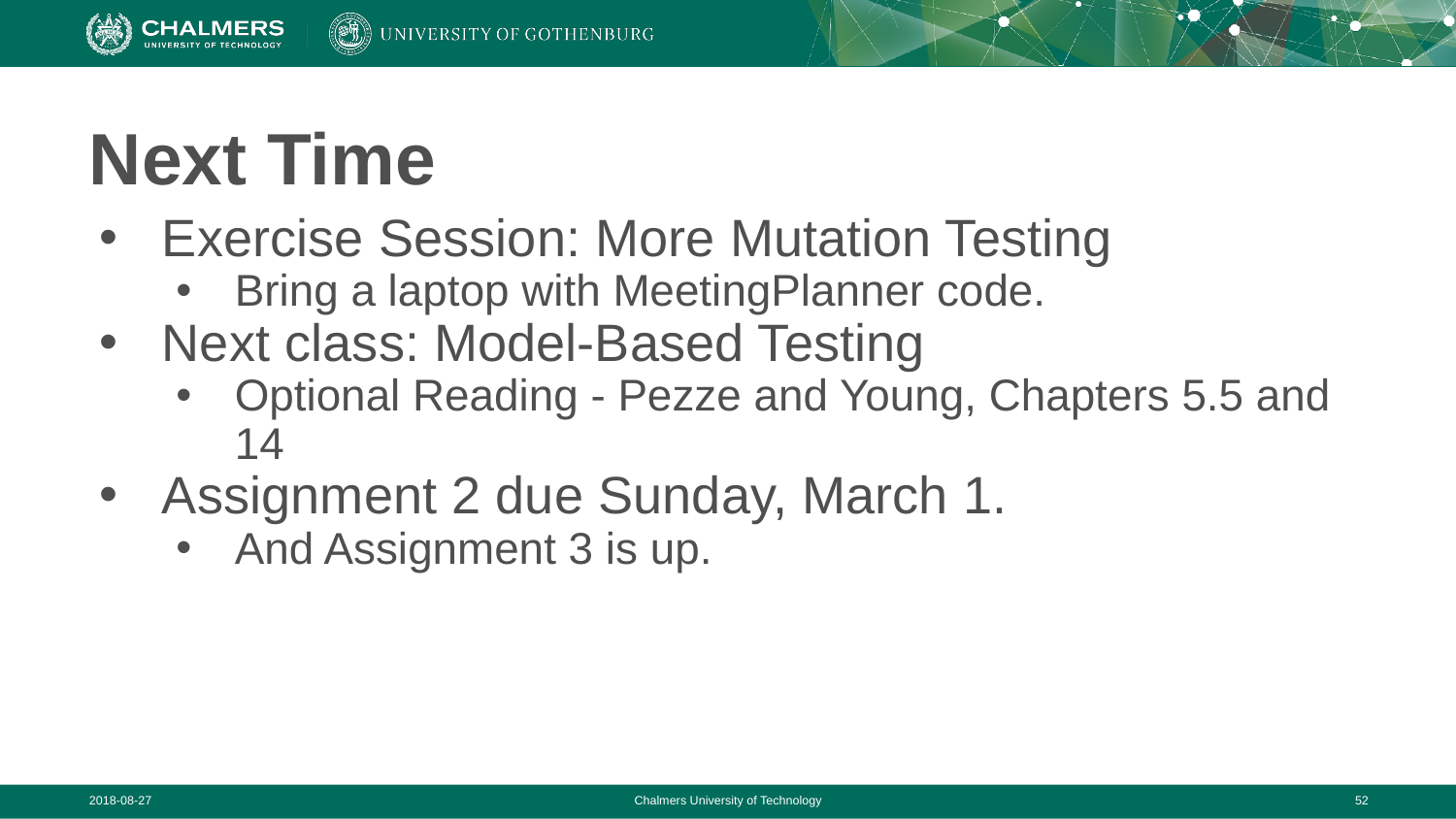

# Next Time
Exercise Session: More Mutation Testing
Bring a laptop with MeetingPlanner code.
Next class: Model-Based Testing
Optional Reading - Pezze and Young, Chapters 5.5 and 14
Assignment 2 due Sunday, March 1.
And Assignment 3 is up.
2018-08-27
Chalmers University of Technology
52